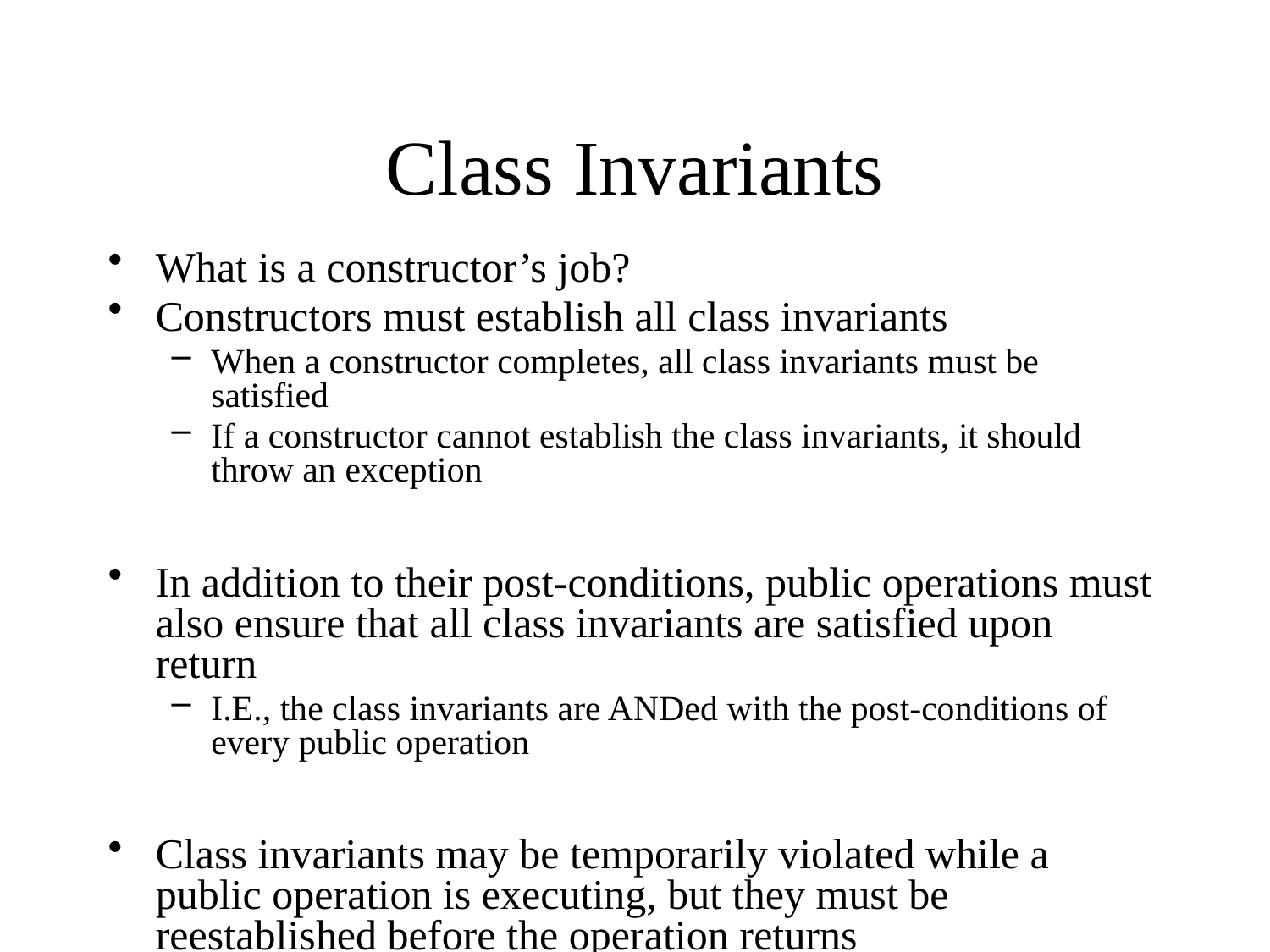

# Class Invariants
What is a constructor’s job?
Constructors must establish all class invariants
When a constructor completes, all class invariants must be satisfied
If a constructor cannot establish the class invariants, it should throw an exception

In addition to their post-conditions, public operations must also ensure that all class invariants are satisfied upon return
I.E., the class invariants are ANDed with the post-conditions of every public operation

Class invariants may be temporarily violated while a public operation is executing, but they must be reestablished before the operation returns